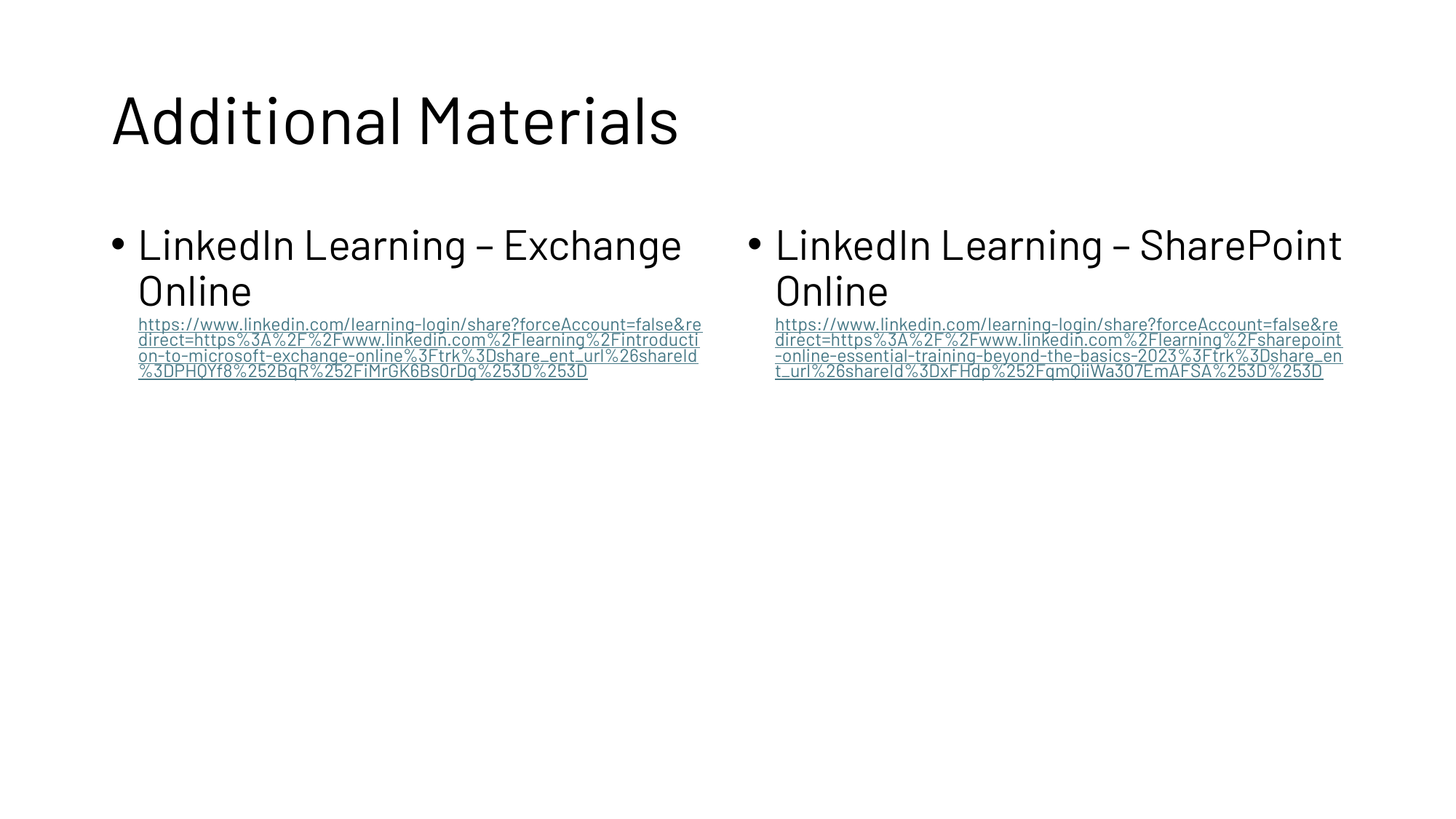

# Additional Materials
LinkedIn Learning – Exchange Online
https://www.linkedin.com/learning-login/share?forceAccount=false&redirect=https%3A%2F%2Fwww.linkedin.com%2Flearning%2Fintroduction-to-microsoft-exchange-online%3Ftrk%3Dshare_ent_url%26shareId%3DPHQYf8%252BqR%252FiMrGK6Bs0rDg%253D%253D

LinkedIn Learning – SharePoint Online
https://www.linkedin.com/learning-login/share?forceAccount=false&redirect=https%3A%2F%2Fwww.linkedin.com%2Flearning%2Fsharepoint-online-essential-training-beyond-the-basics-2023%3Ftrk%3Dshare_ent_url%26shareId%3DxFHdp%252FqmQiiWa307EmAFSA%253D%253D